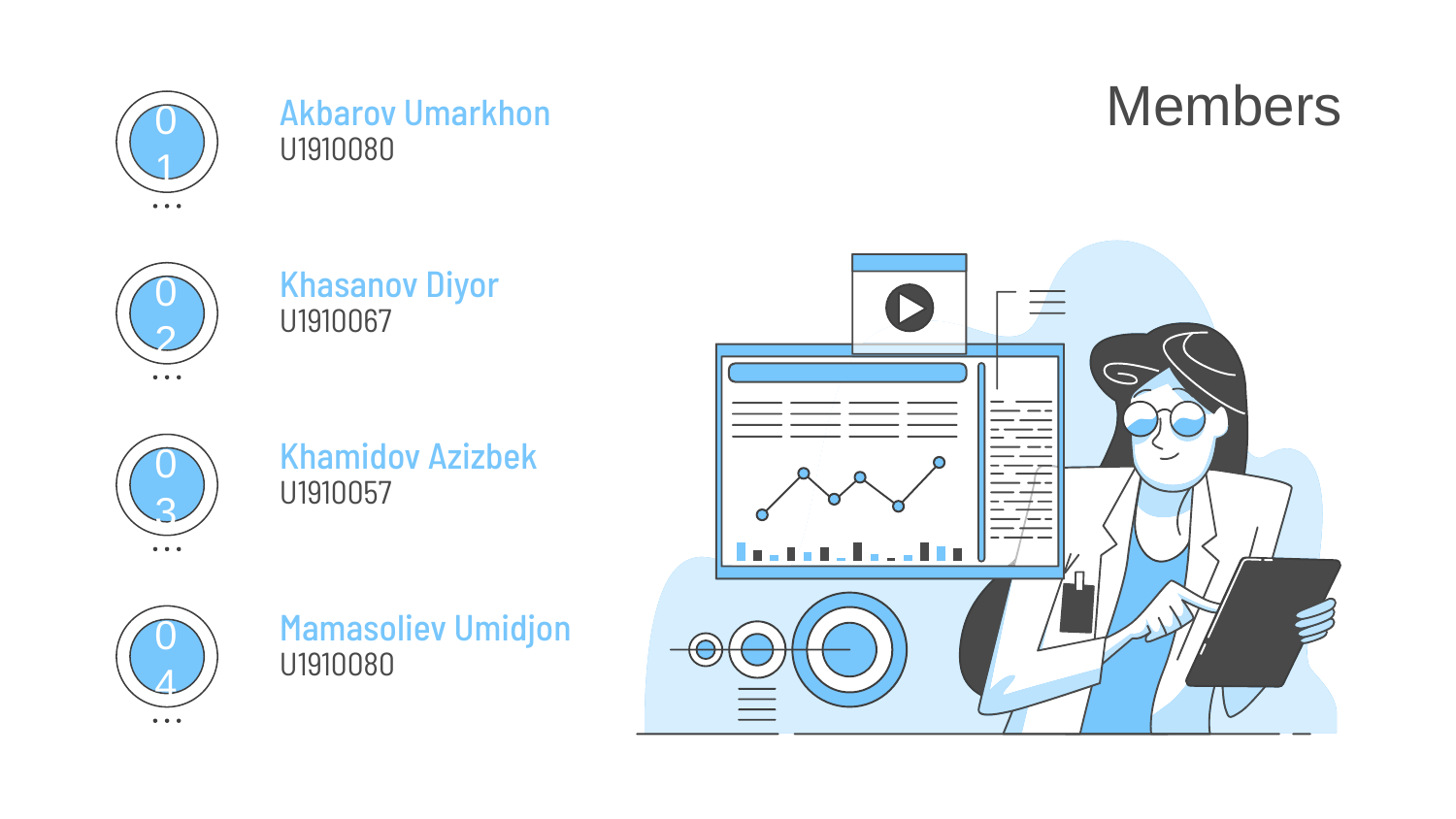

# Members
Akbarov Umarkhon

U1910080
01
Khasanov Diyor

U1910067
02
Khamidov Azizbek

U1910057
03
Mamasoliev Umidjon

U1910080
04